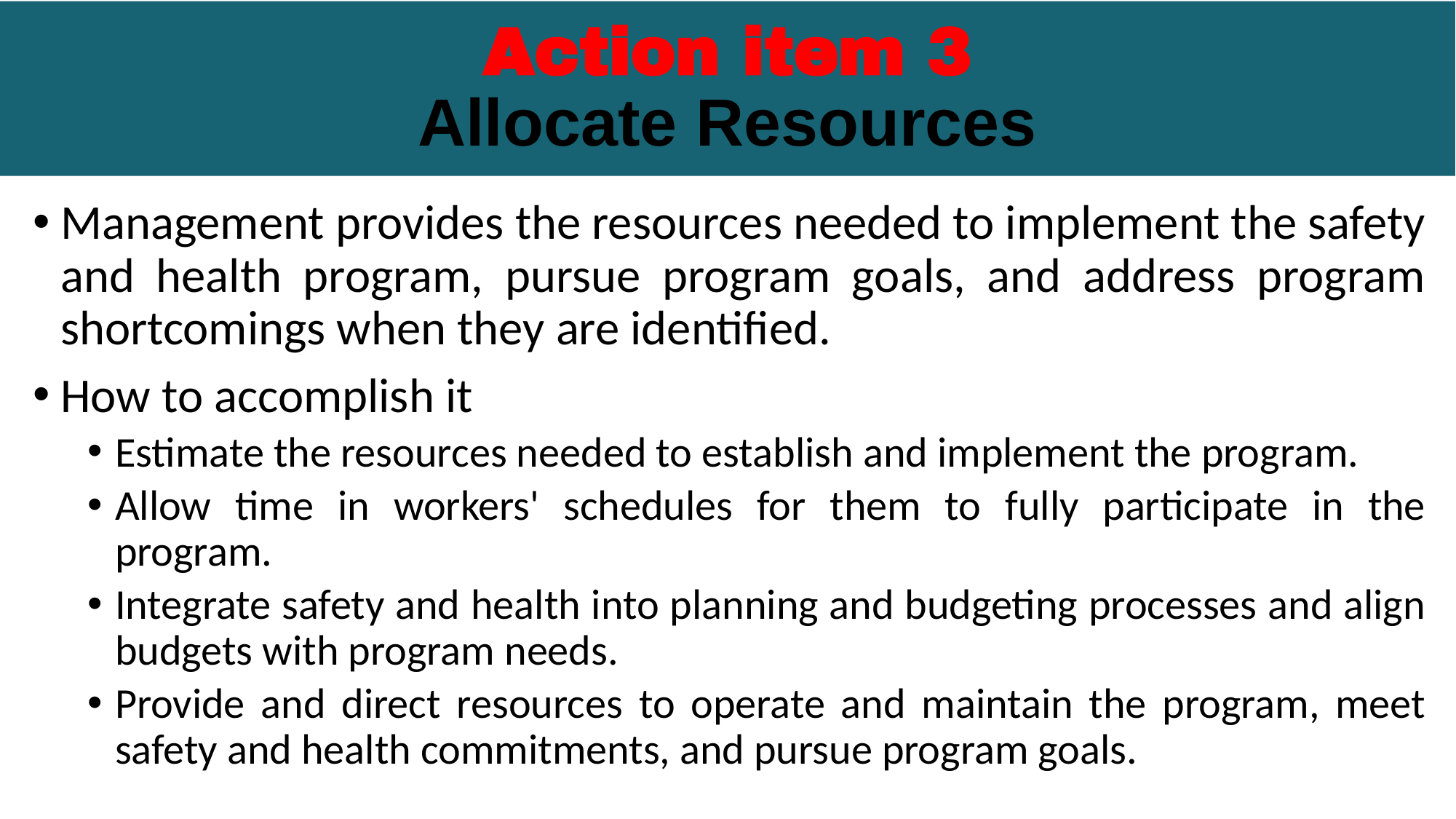

# Action item 3 Allocate Resources
Management provides the resources needed to implement the safety and health program, pursue program goals, and address program shortcomings when they are identified.
How to accomplish it
Estimate the resources needed to establish and implement the program.
Allow time in workers' schedules for them to fully participate in the program.
Integrate safety and health into planning and budgeting processes and align budgets with program needs.
Provide and direct resources to operate and maintain the program, meet safety and health commitments, and pursue program goals.